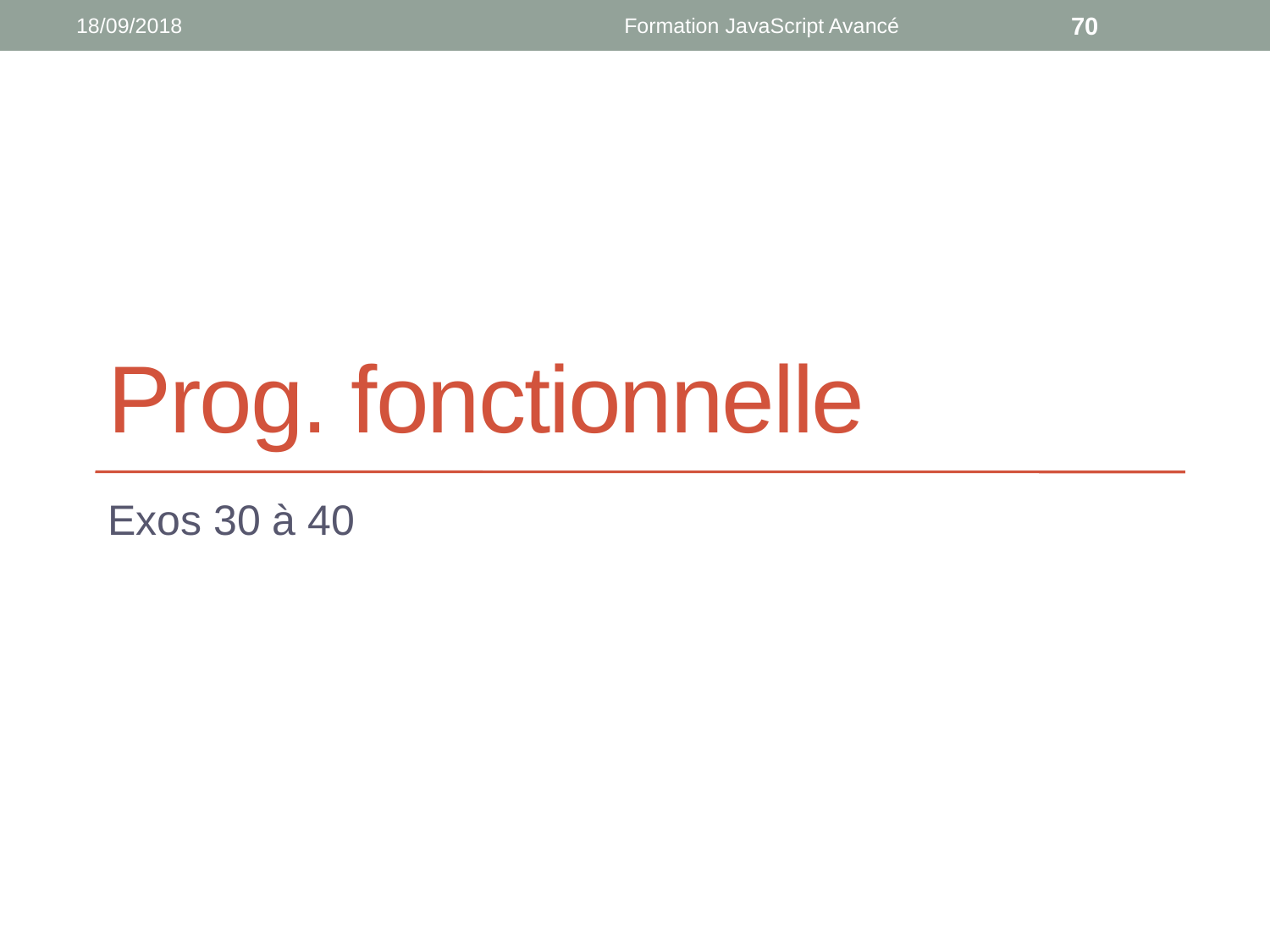

18/09/2018
Formation JavaScript Avancé
70
# Prog. fonctionnelle
Exos 30 à 40